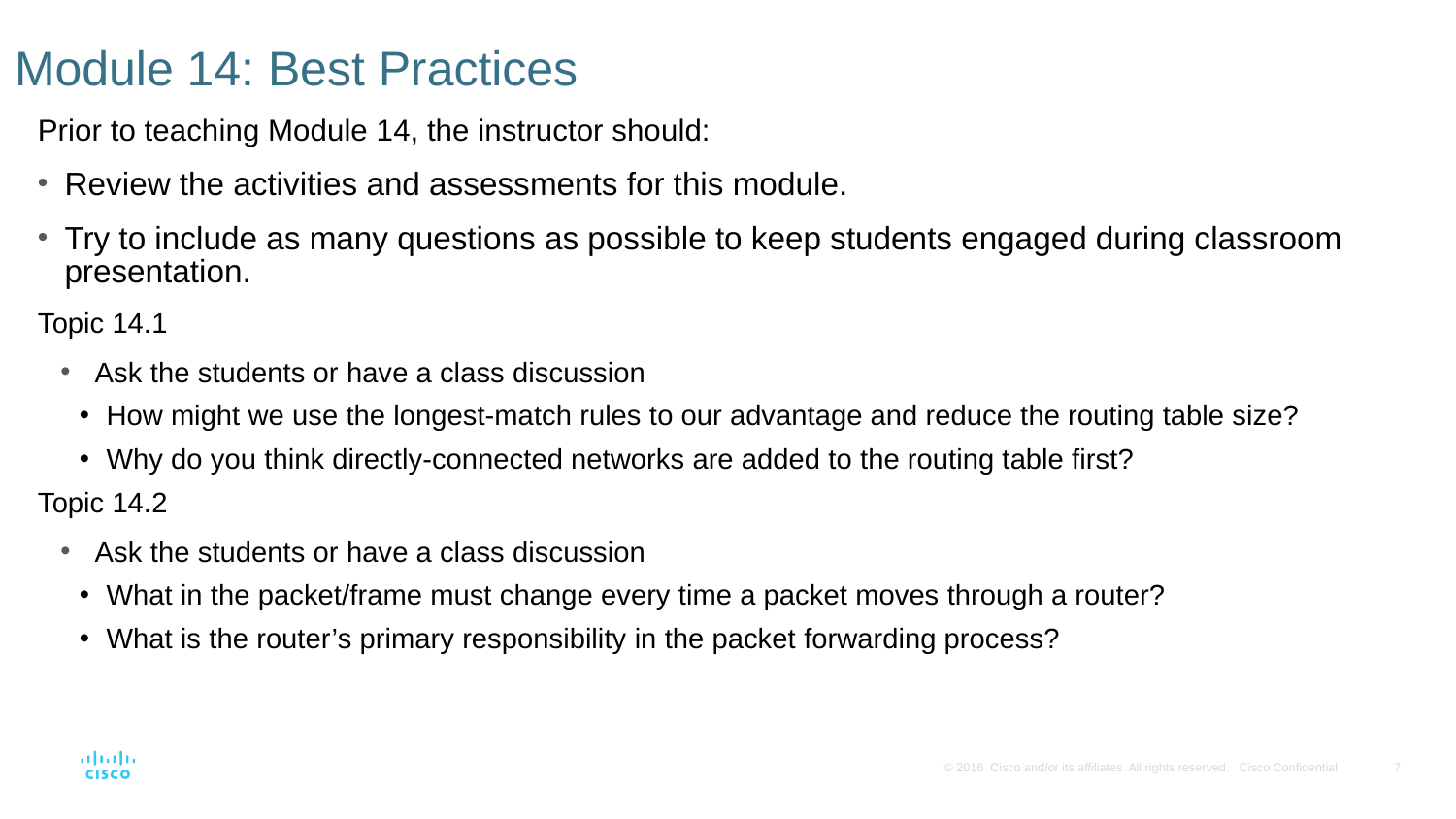

# Module 14: Best Practices
Prior to teaching Module 14, the instructor should:
Review the activities and assessments for this module.
Try to include as many questions as possible to keep students engaged during classroom presentation.
Topic 14.1
Ask the students or have a class discussion
How might we use the longest-match rules to our advantage and reduce the routing table size?
Why do you think directly-connected networks are added to the routing table first?
Topic 14.2
Ask the students or have a class discussion
What in the packet/frame must change every time a packet moves through a router?
What is the router’s primary responsibility in the packet forwarding process?